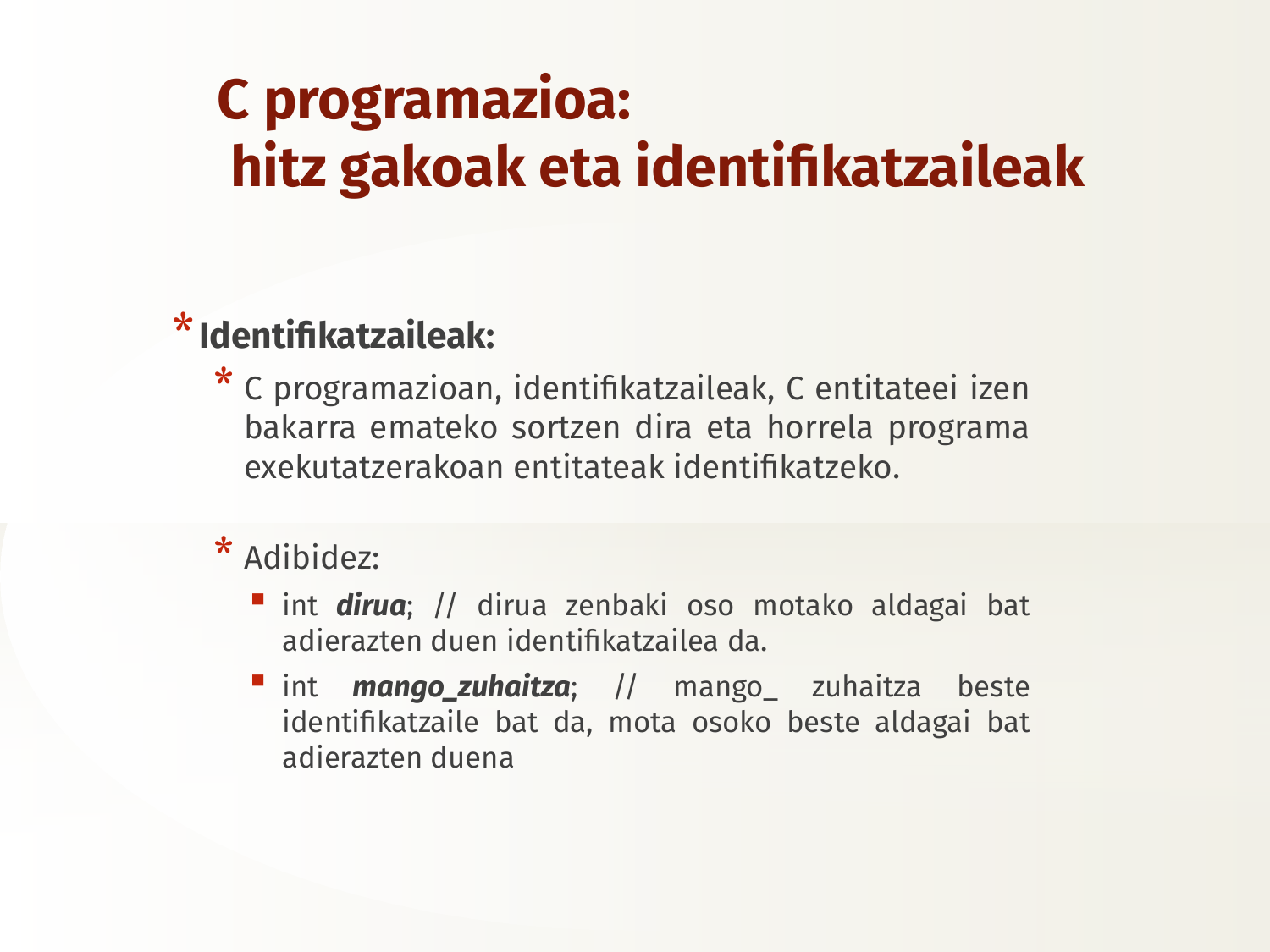

C programazioa:
 hitz gakoak eta identifikatzaileak
Identifikatzaileak:
C programazioan, identifikatzaileak, C entitateei izen bakarra emateko sortzen dira eta horrela programa exekutatzerakoan entitateak identifikatzeko.

Adibidez:
int dirua; // dirua zenbaki oso motako aldagai bat adierazten duen identifikatzailea da.
int mango_zuhaitza; // mango_ zuhaitza beste identifikatzaile bat da, mota osoko beste aldagai bat adierazten duena